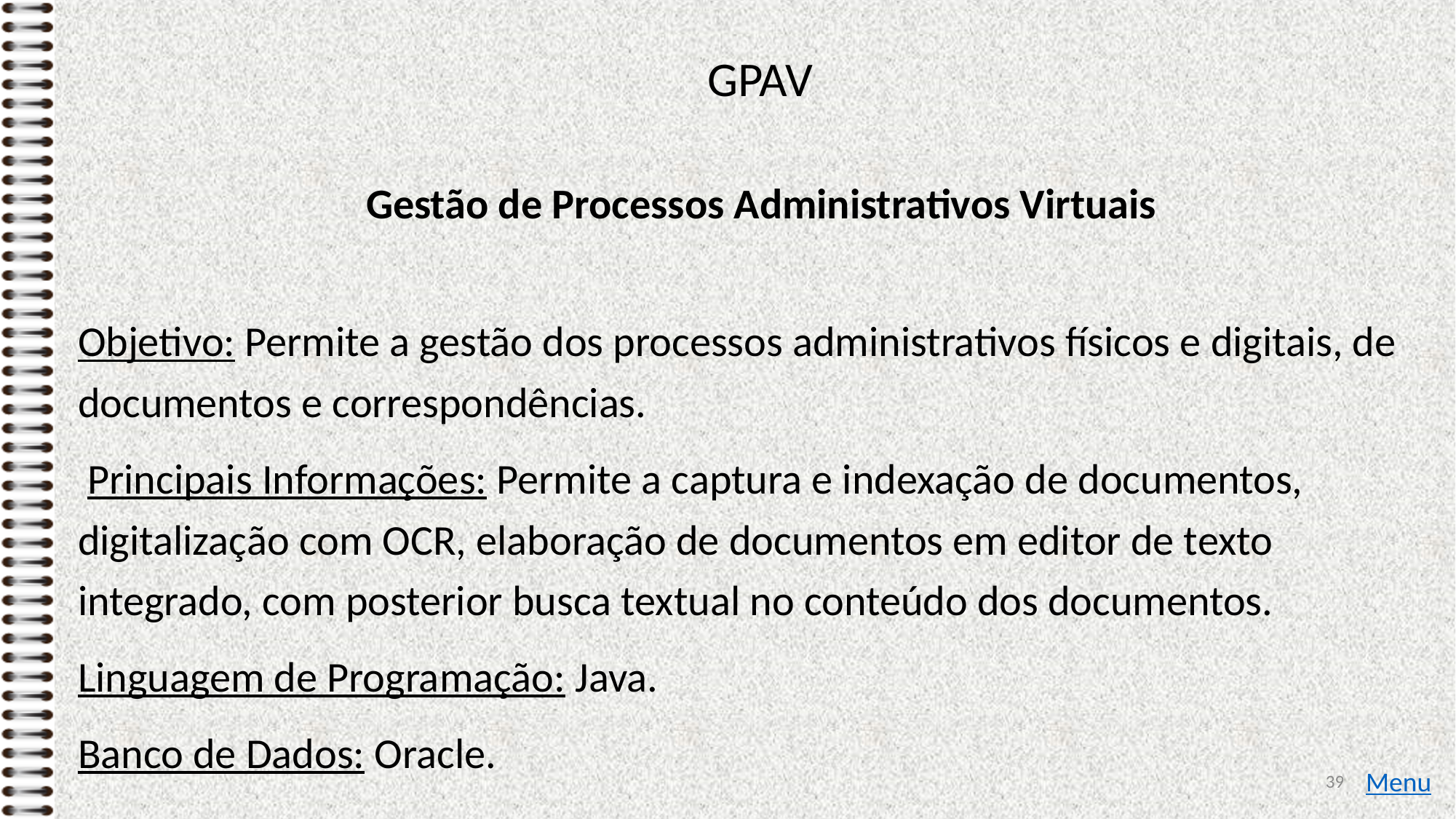

# GPAV

Gestão de Processos Administrativos Virtuais

Objetivo: Permite a gestão dos processos administrativos físicos e digitais, de documentos e correspondências.
 Principais Informações: Permite a captura e indexação de documentos, digitalização com OCR, elaboração de documentos em editor de texto integrado, com posterior busca textual no conteúdo dos documentos.
Linguagem de Programação: Java.
Banco de Dados: Oracle.
39
Menu